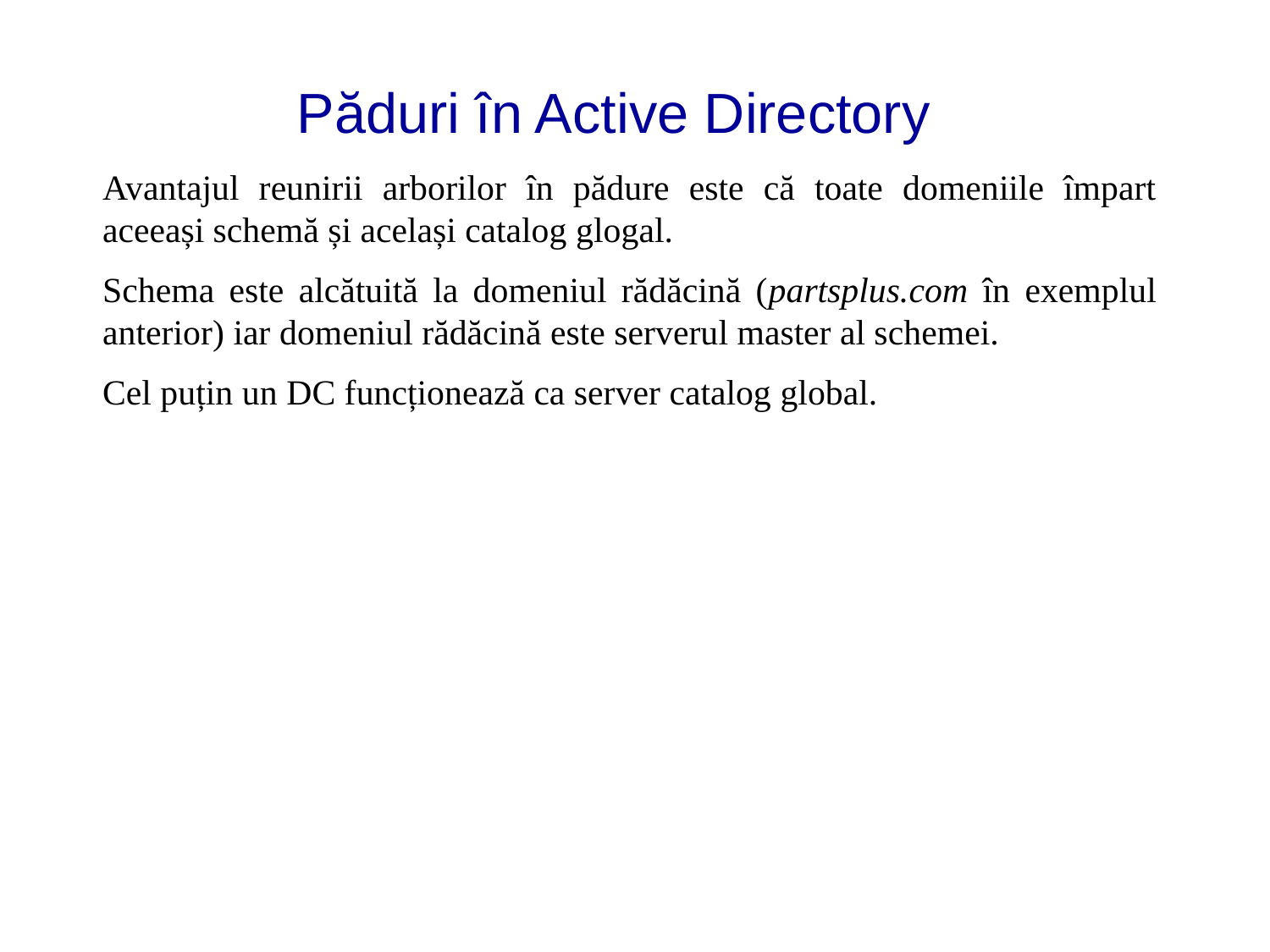

# Păduri în Active Directory
Avantajul reunirii arborilor în pădure este că toate domeniile împart aceeași schemă și același catalog glogal.
Schema este alcătuită la domeniul rădăcină (partsplus.com în exemplul anterior) iar domeniul rădăcină este serverul master al schemei.
Cel puțin un DC funcționează ca server catalog global.